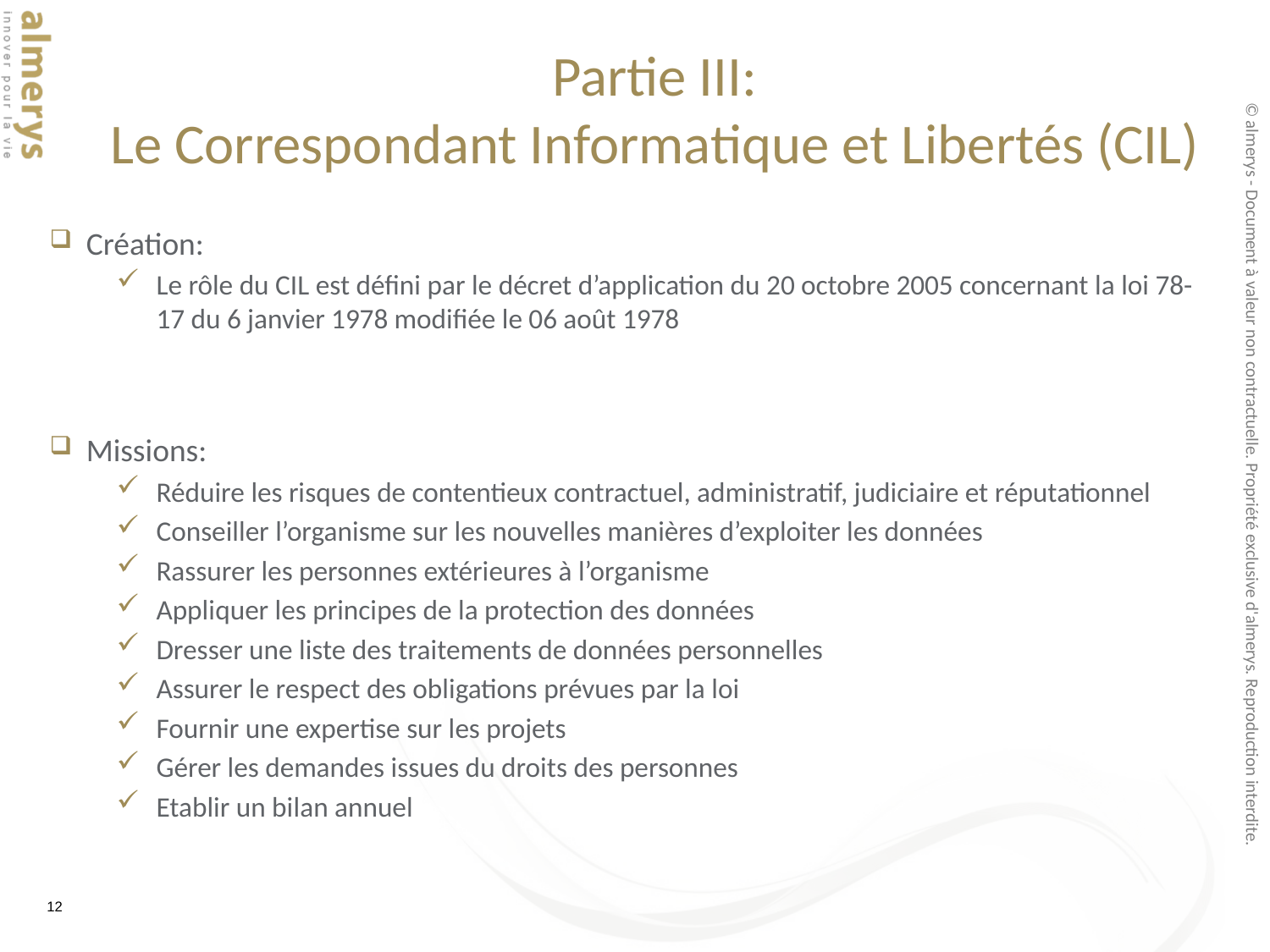

# Partie III: Le Correspondant Informatique et Libertés (CIL)

Création:
Le rôle du CIL est défini par le décret d’application du 20 octobre 2005 concernant la loi 78-17 du 6 janvier 1978 modifiée le 06 août 1978

Missions:
Réduire les risques de contentieux contractuel, administratif, judiciaire et réputationnel
Conseiller l’organisme sur les nouvelles manières d’exploiter les données
Rassurer les personnes extérieures à l’organisme
Appliquer les principes de la protection des données
Dresser une liste des traitements de données personnelles
Assurer le respect des obligations prévues par la loi
Fournir une expertise sur les projets
Gérer les demandes issues du droits des personnes
Etablir un bilan annuel